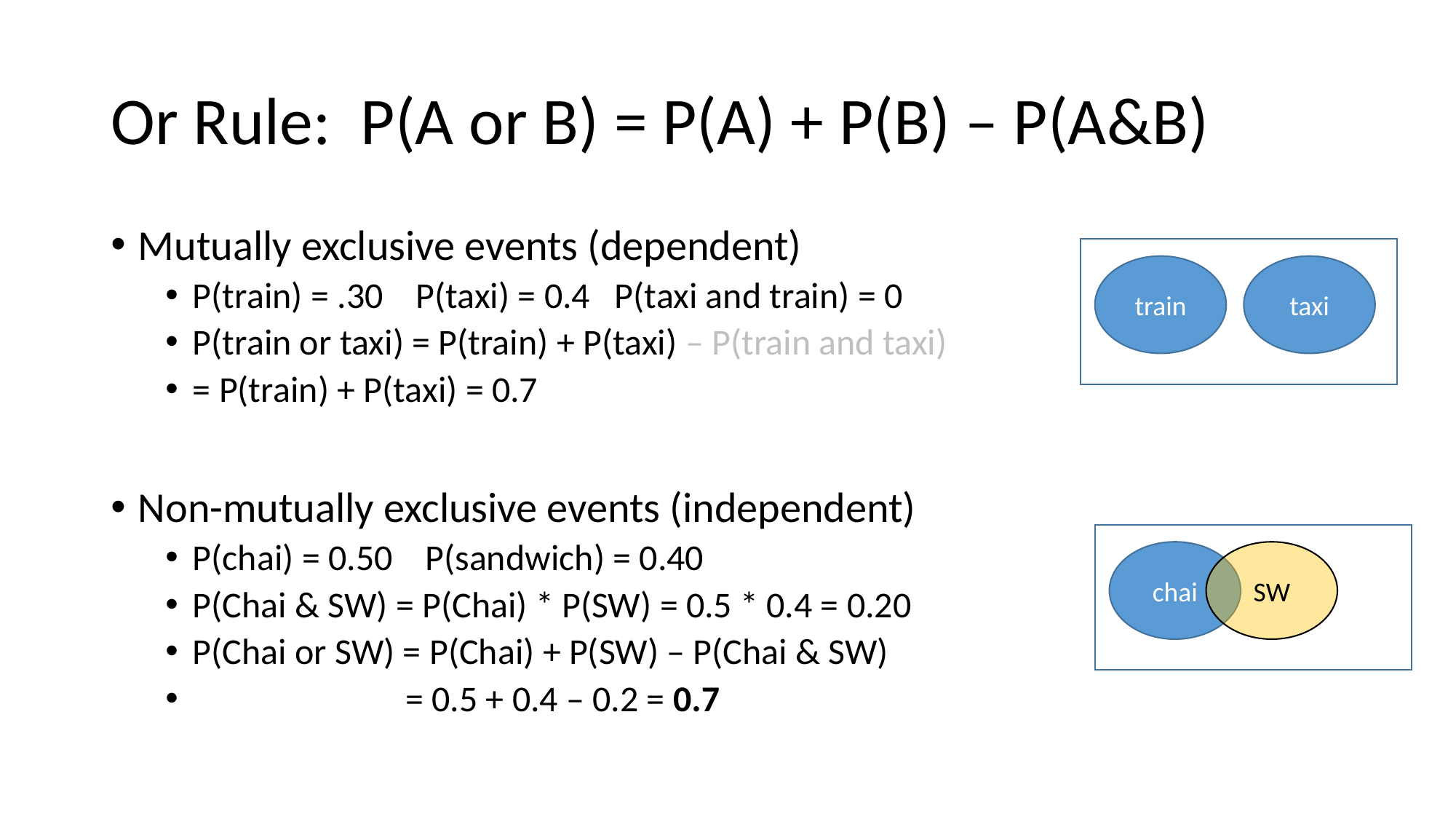

# Or Rule:  P(A or B) = P(A) + P(B) – P(A&B)
Mutually exclusive events (dependent)
P(train) = .30    P(taxi) = 0.4   P(taxi and train) = 0
P(train or taxi) = P(train) + P(taxi) – P(train and taxi)
= P(train) + P(taxi) = 0.7

Non-mutually exclusive events (independent)
P(chai) = 0.50    P(sandwich) = 0.40
P(Chai & SW) = P(Chai) * P(SW) = 0.5 * 0.4 = 0.20
P(Chai or SW) = P(Chai) + P(SW) – P(Chai & SW)
                          = 0.5 + 0.4 – 0.2 = 0.7

train
taxi

chai
SW